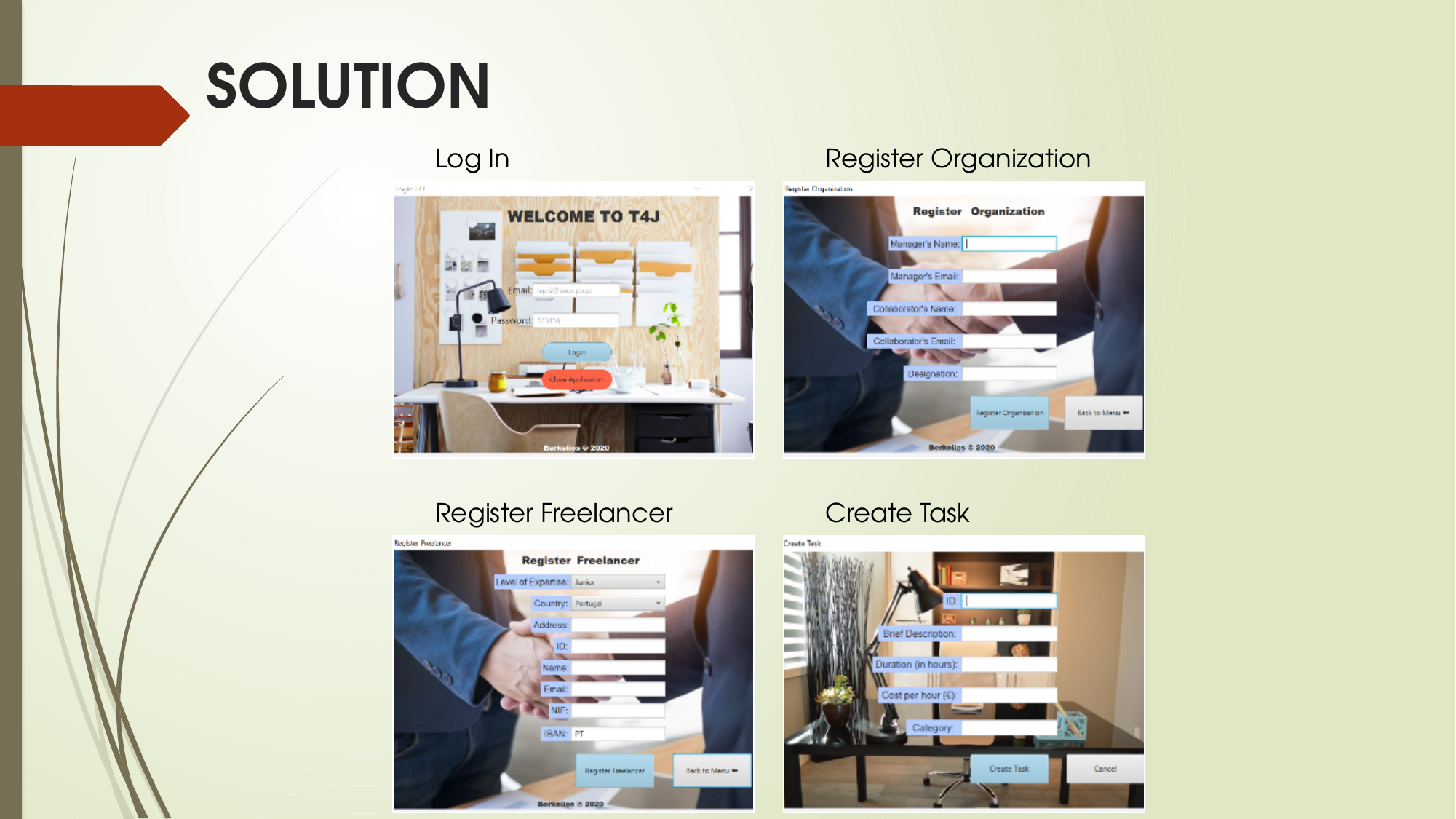

# SOLUTION
Log In
Register Organization
Register Freelancer
Create Task